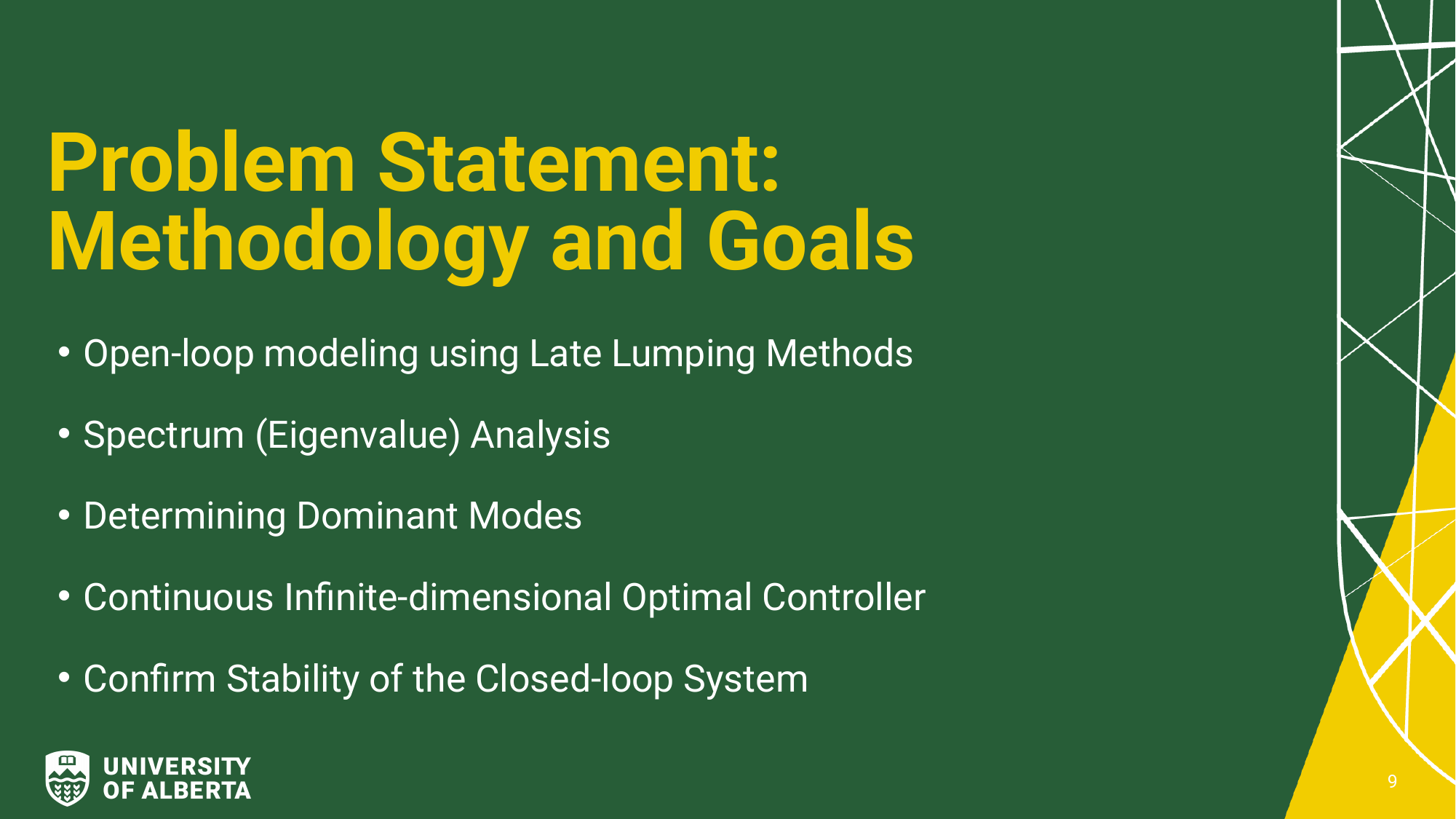

Problem Statement:
Methodology and Goals
Open-loop modeling using Late Lumping Methods
Spectrum (Eigenvalue) Analysis
Determining Dominant Modes
Continuous Infinite-dimensional Optimal Controller
Confirm Stability of the Closed-loop System

9